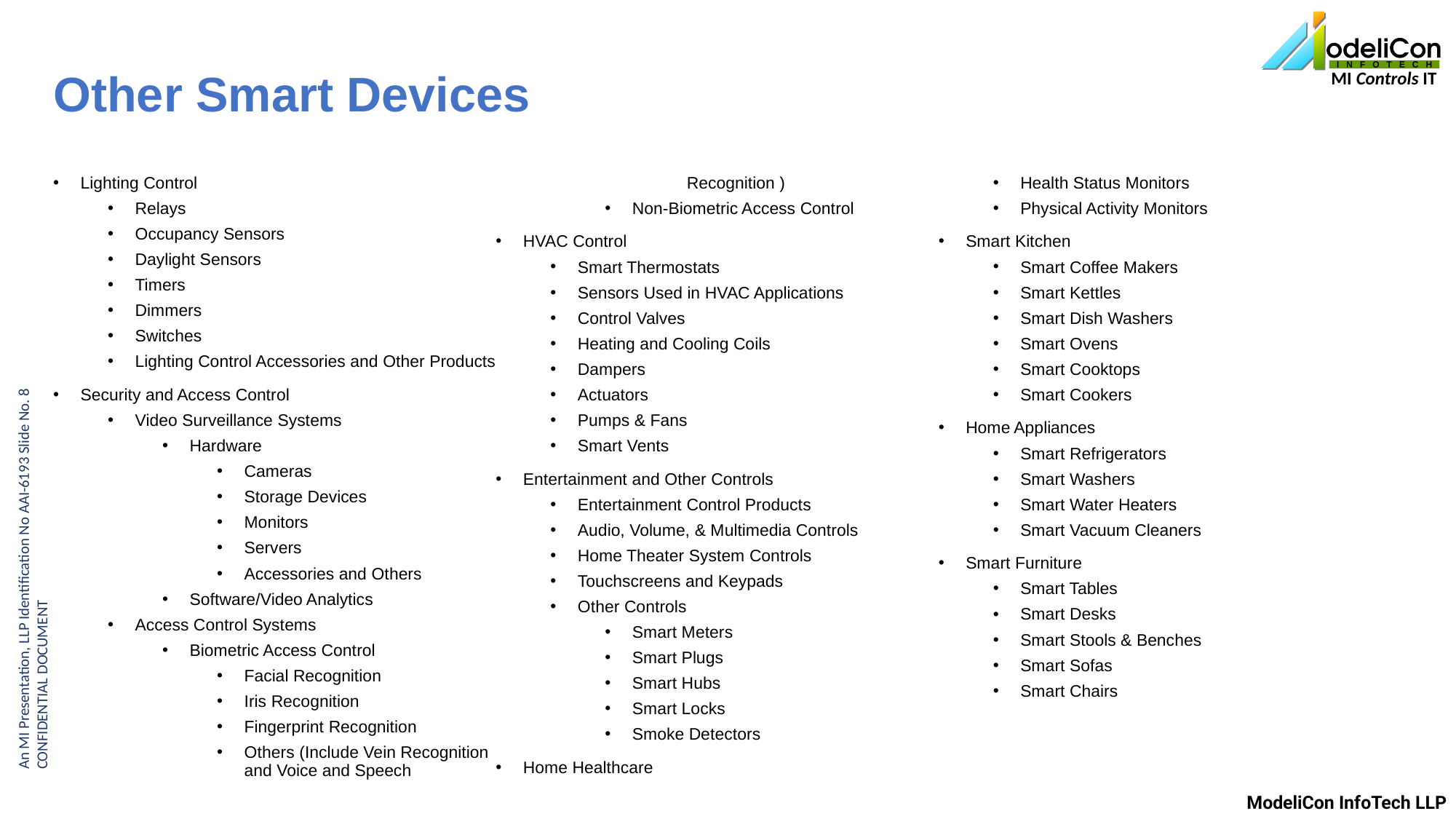

# Other Smart Devices
Lighting Control
Relays
Occupancy Sensors
Daylight Sensors
Timers
Dimmers
Switches
Lighting Control Accessories and Other Products
Security and Access Control
Video Surveillance Systems
Hardware
Cameras
Storage Devices
Monitors
Servers
Accessories and Others
Software/Video Analytics
Access Control Systems
Biometric Access Control
Facial Recognition
Iris Recognition
Fingerprint Recognition
Others (Include Vein Recognition and Voice and Speech Recognition )
Non-Biometric Access Control
HVAC Control
Smart Thermostats
Sensors Used in HVAC Applications
Control Valves
Heating and Cooling Coils
Dampers
Actuators
Pumps & Fans
Smart Vents
Entertainment and Other Controls
Entertainment Control Products
Audio, Volume, & Multimedia Controls
Home Theater System Controls
Touchscreens and Keypads
Other Controls
Smart Meters
Smart Plugs
Smart Hubs
Smart Locks
Smoke Detectors
Home Healthcare
Health Status Monitors
Physical Activity Monitors
Smart Kitchen
Smart Coffee Makers
Smart Kettles
Smart Dish Washers
Smart Ovens
Smart Cooktops
Smart Cookers
Home Appliances
Smart Refrigerators
Smart Washers
Smart Water Heaters
Smart Vacuum Cleaners
Smart Furniture
Smart Tables
Smart Desks
Smart Stools & Benches
Smart Sofas
Smart Chairs